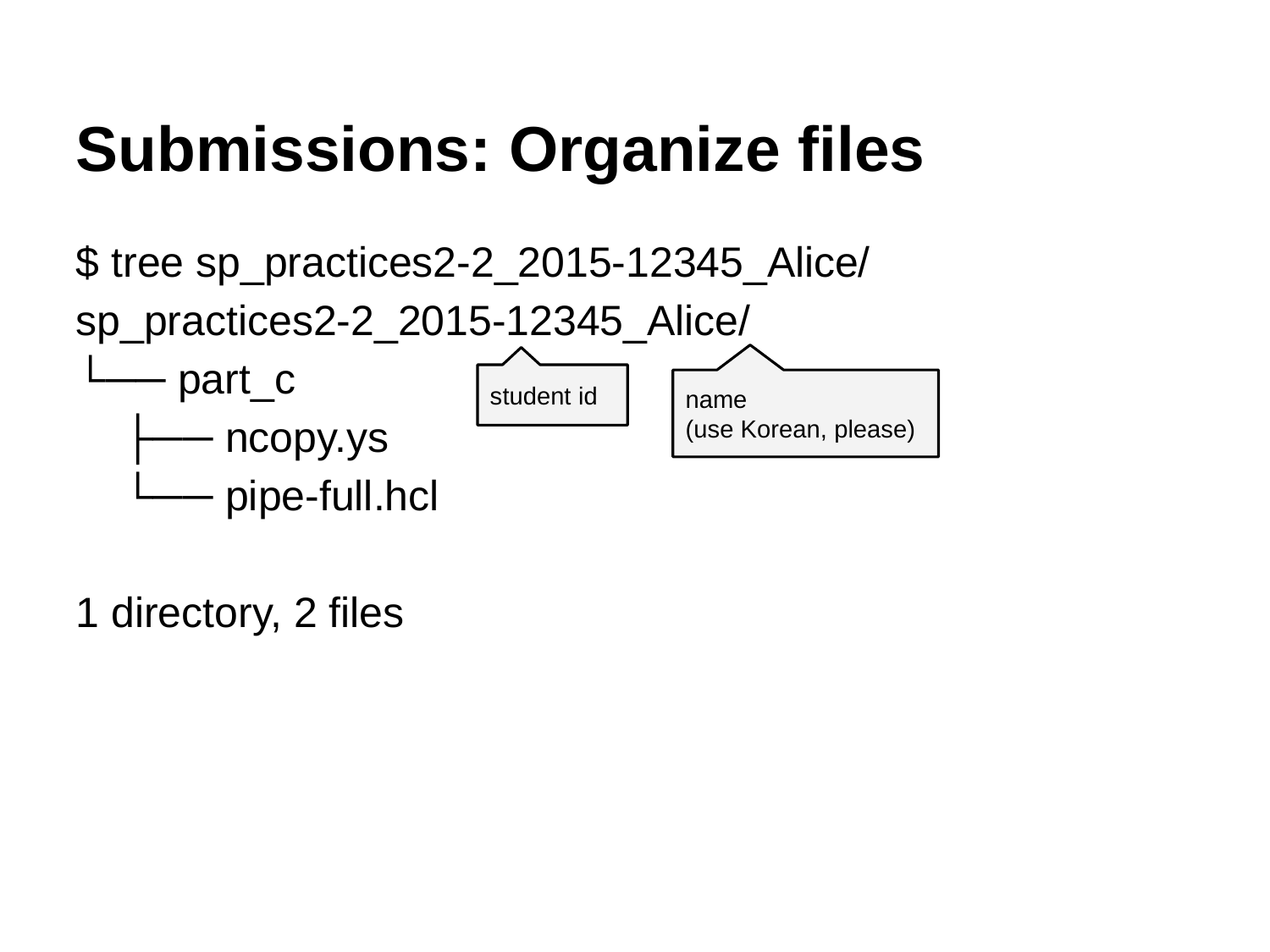

Submissions: Organize files
$ tree sp_practices2-2_2015-12345_Alice/
sp_practices2-2_2015-12345_Alice/
└── part_c
    ├── ncopy.ys
    └── pipe-full.hcl

1 directory, 2 files
student id
name
(use Korean, please)